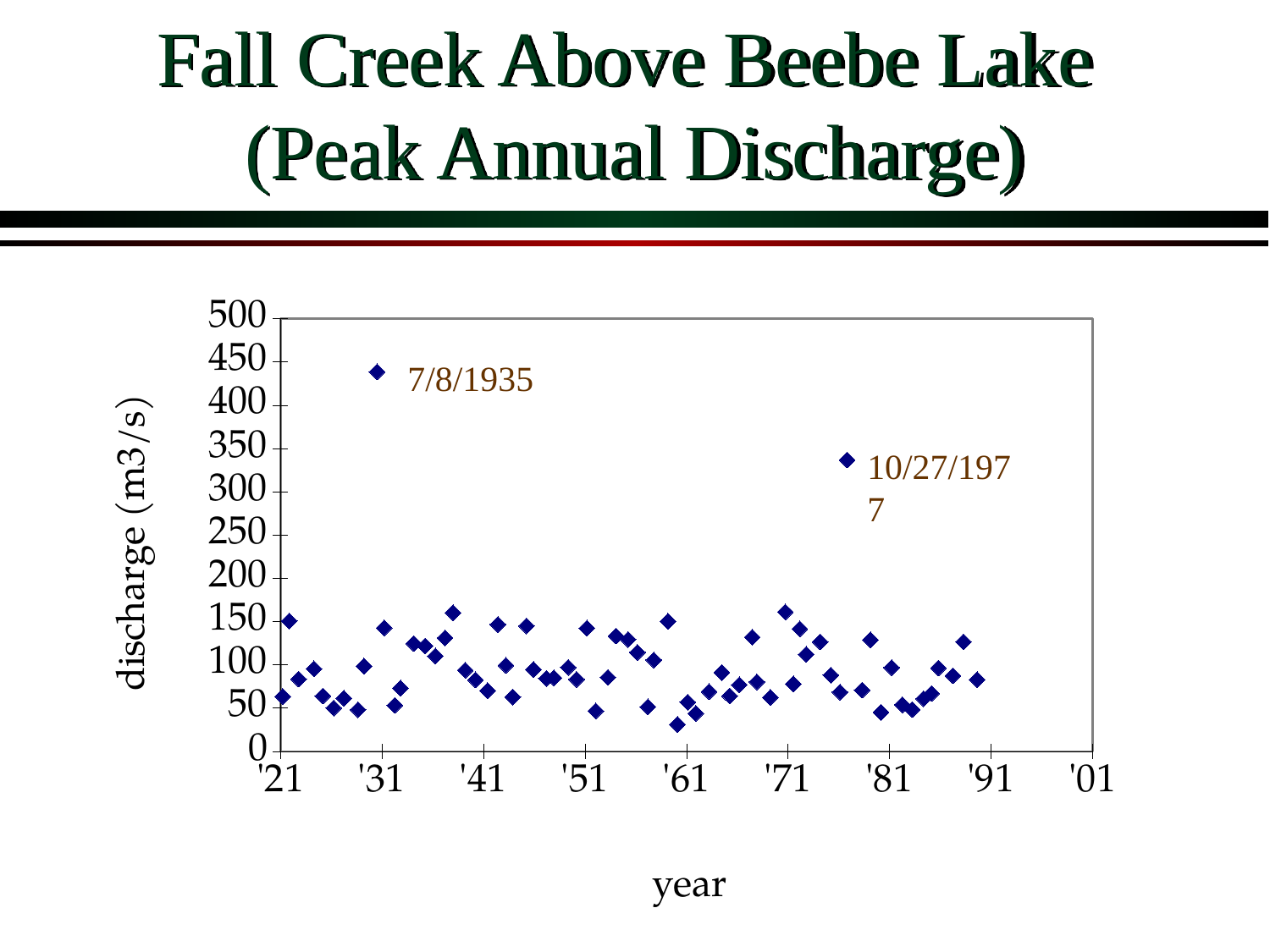

# Fall Creek Above Beebe Lake (Peak Annual Discharge)

### Chart

| Category | discharge (m^3/s) |
|---|---|
7/8/1935
10/27/1977